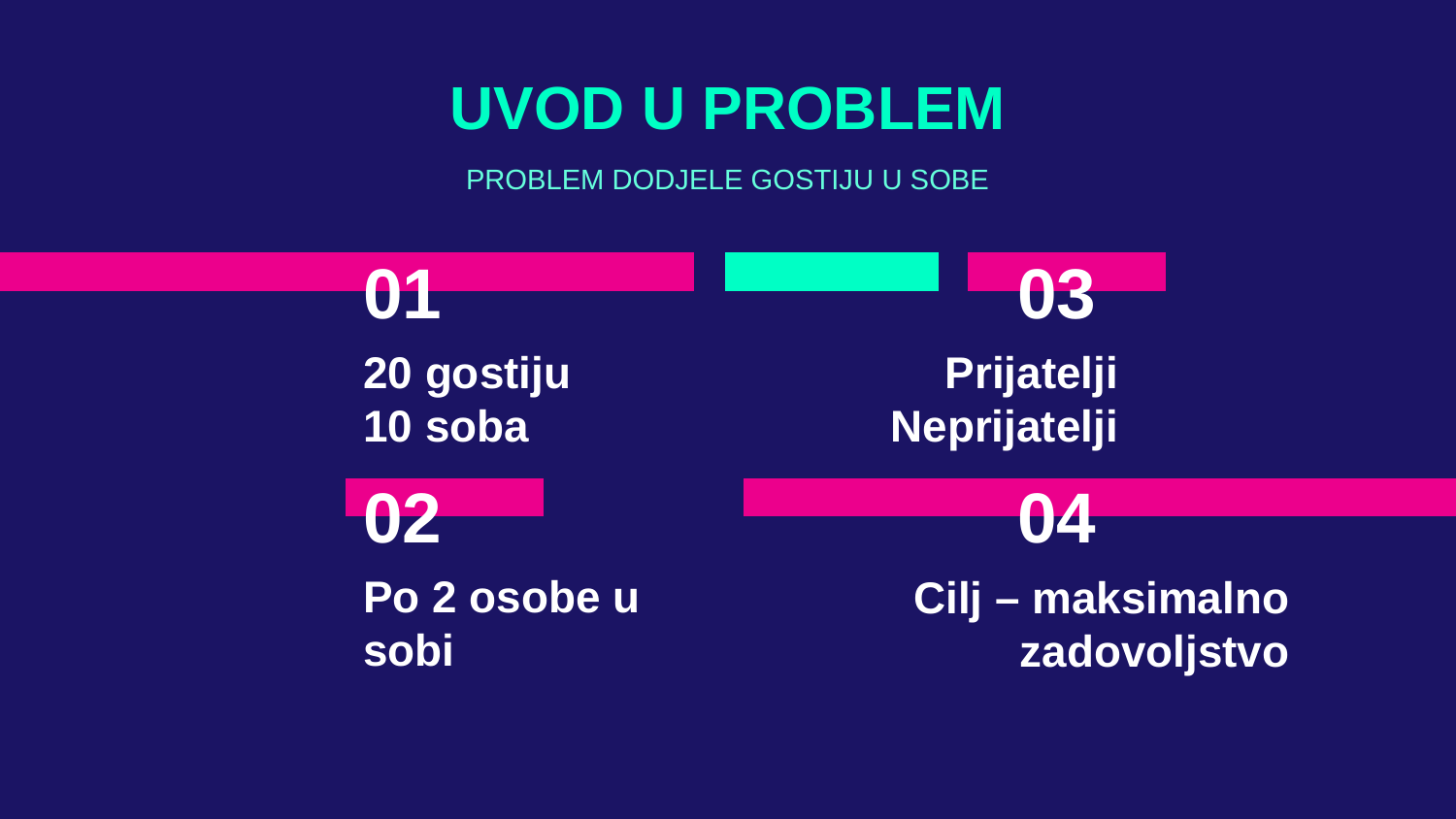

UVOD U PROBLEM
PROBLEM DODJELE GOSTIJU U SOBE
# 01
03
20 gostiju
10 soba
Prijatelji
Neprijatelji
02
04
Po 2 osobe u sobi
Cilj – maksimalno zadovoljstvo